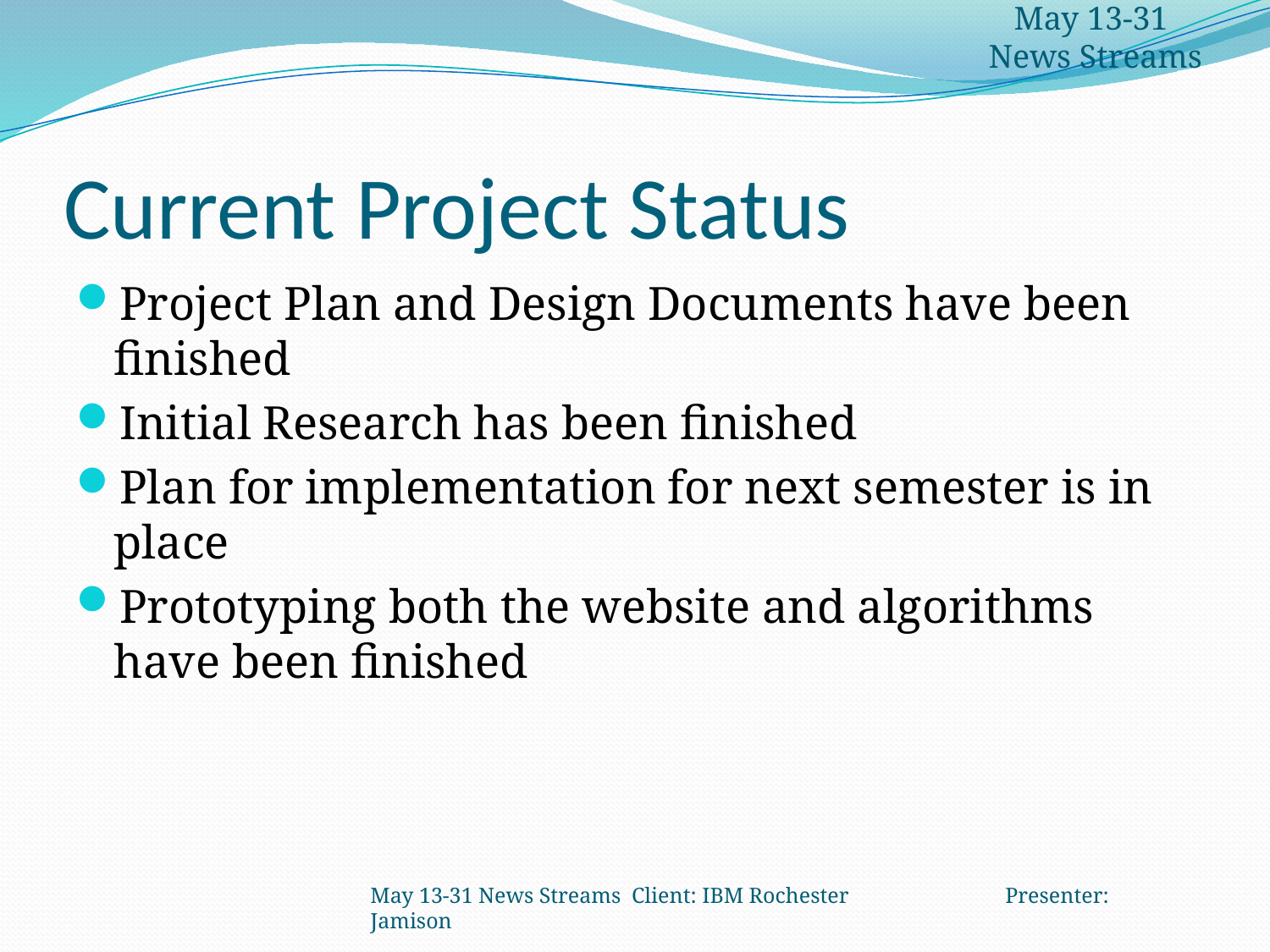

May 13-31
News Streams
# Current Project Status
Project Plan and Design Documents have been finished
Initial Research has been finished
Plan for implementation for next semester is in place
Prototyping both the website and algorithms have been finished
May 13-31 News Streams  Client: IBM Rochester		Presenter: Jamison